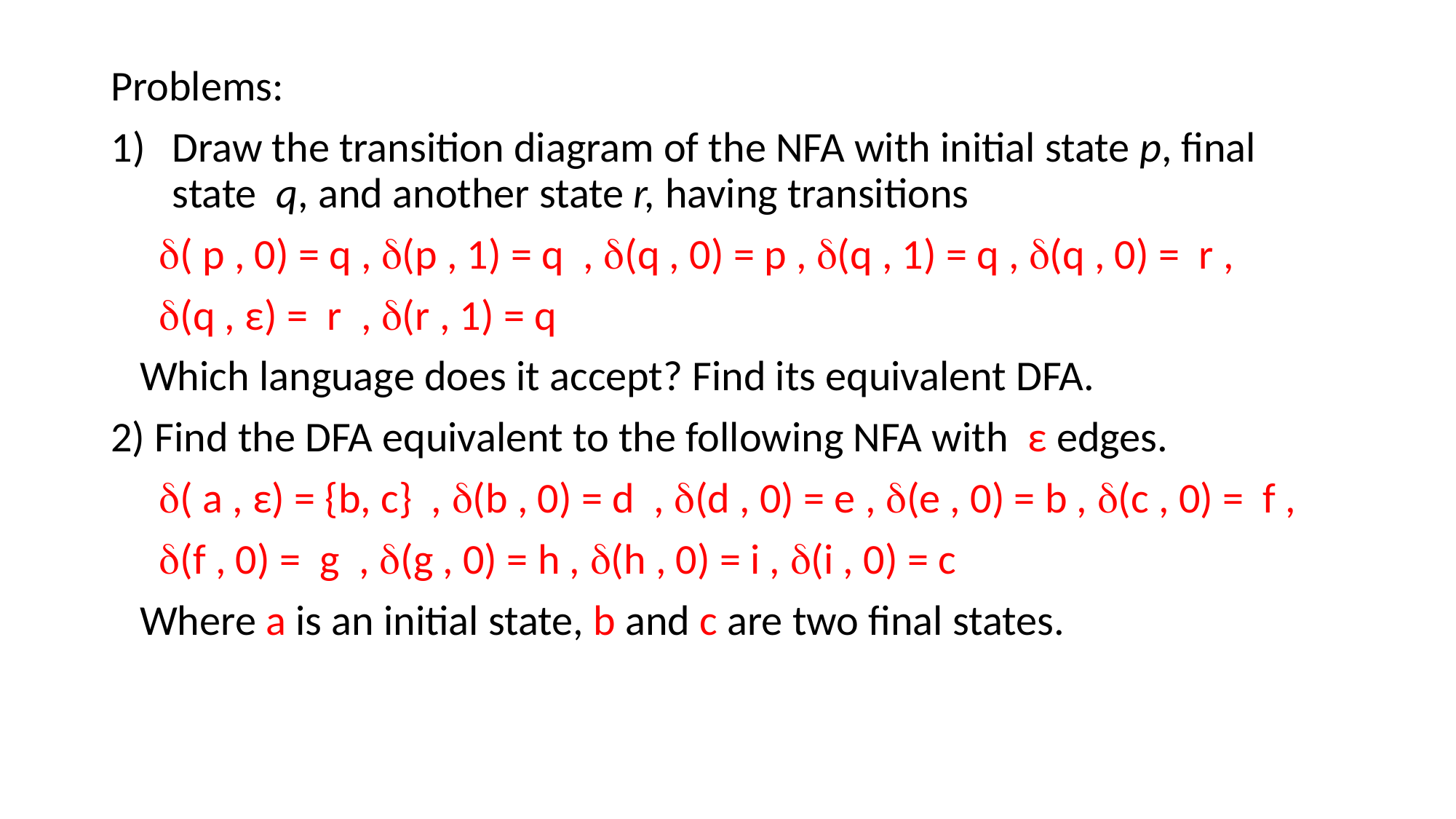

Problems:
Draw the transition diagram of the NFA with initial state p, final state  q, and another state r, having transitions
     δ( p , 0) = q , δ(p , 1) = q  , δ(q , 0) = p , δ(q , 1) = q , δ(q , 0) =  r ,
     δ(q , ε) =  r  , δ(r , 1) = q
   Which language does it accept? Find its equivalent DFA.
2) Find the DFA equivalent to the following NFA with  ε edges.
     δ( a , ε) = {b, c}  , δ(b , 0) = d  , δ(d , 0) = e , δ(e , 0) = b , δ(c , 0) =  f ,
     δ(f , 0) =  g  , δ(g , 0) = h , δ(h , 0) = i , δ(i , 0) = c
   Where a is an initial state, b and c are two final states.